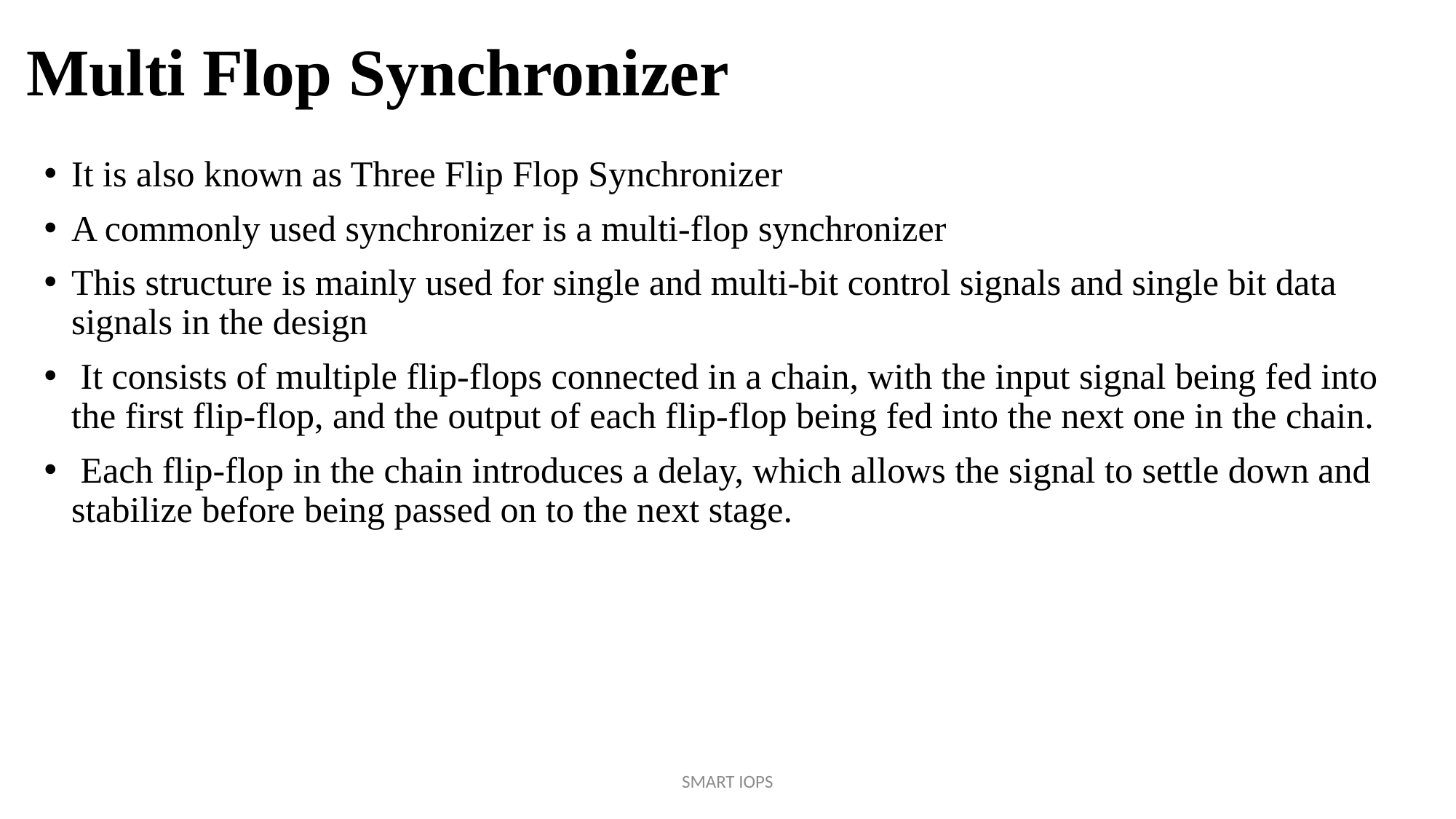

# Multi Flop Synchronizer
It is also known as Three Flip Flop Synchronizer
A commonly used synchronizer is a multi-flop synchronizer
This structure is mainly used for single and multi-bit control signals and single bit data signals in the design
 It consists of multiple flip-flops connected in a chain, with the input signal being fed into the first flip-flop, and the output of each flip-flop being fed into the next one in the chain.
 Each flip-flop in the chain introduces a delay, which allows the signal to settle down and stabilize before being passed on to the next stage.
SMART IOPS